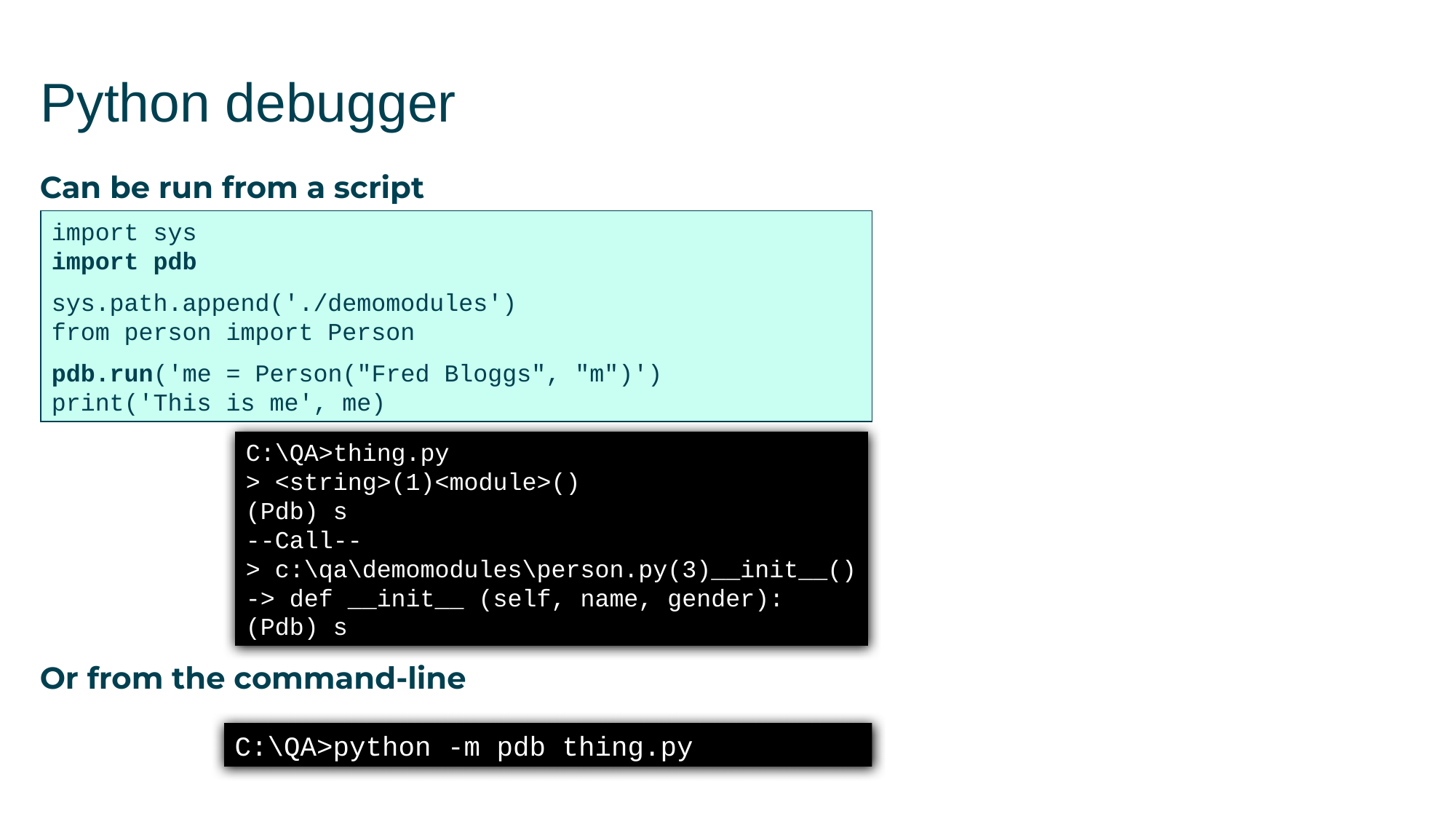

# Python debugger
Can be run from a script

Or from the command-line
import sys
import pdb

sys.path.append('./demomodules')
from person import Person

pdb.run('me = Person("Fred Bloggs", "m")')
print('This is me', me)
C:\QA>thing.py
> <string>(1)<module>()
(Pdb) s
--Call--
> c:\qa\demomodules\person.py(3)__init__()
-> def __init__ (self, name, gender):
(Pdb) s
C:\QA>python -m pdb thing.py